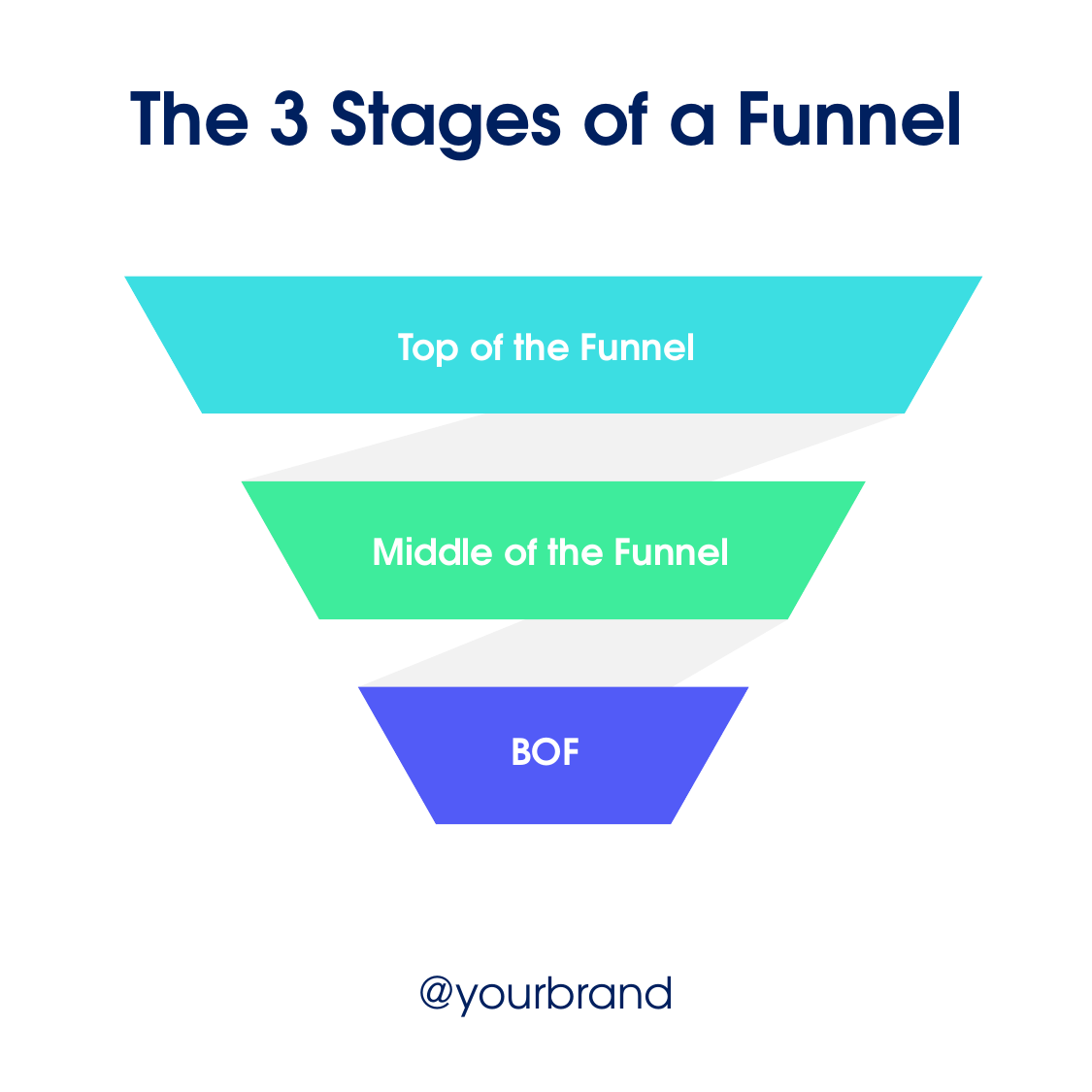

The 3 Stages of a Funnel

Awareness
Top of the Funnel
Consideration

Middle of the Funnel
Evaluation

BOF
Interest
@yourbrand